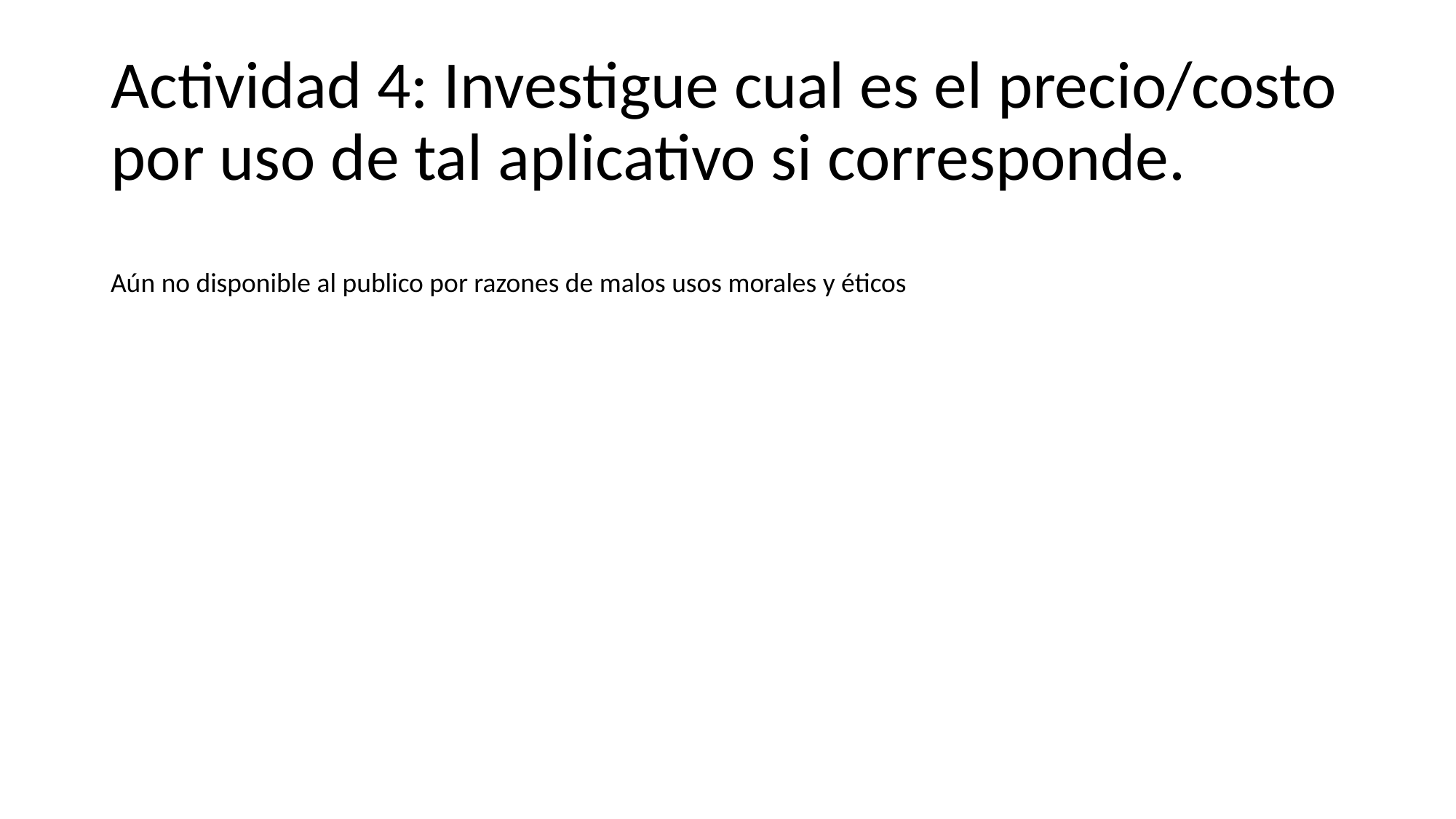

# Actividad 4: Investigue cual es el precio/costo por uso de tal aplicativo si corresponde.

Aún no disponible al publico por razones de malos usos morales y éticos